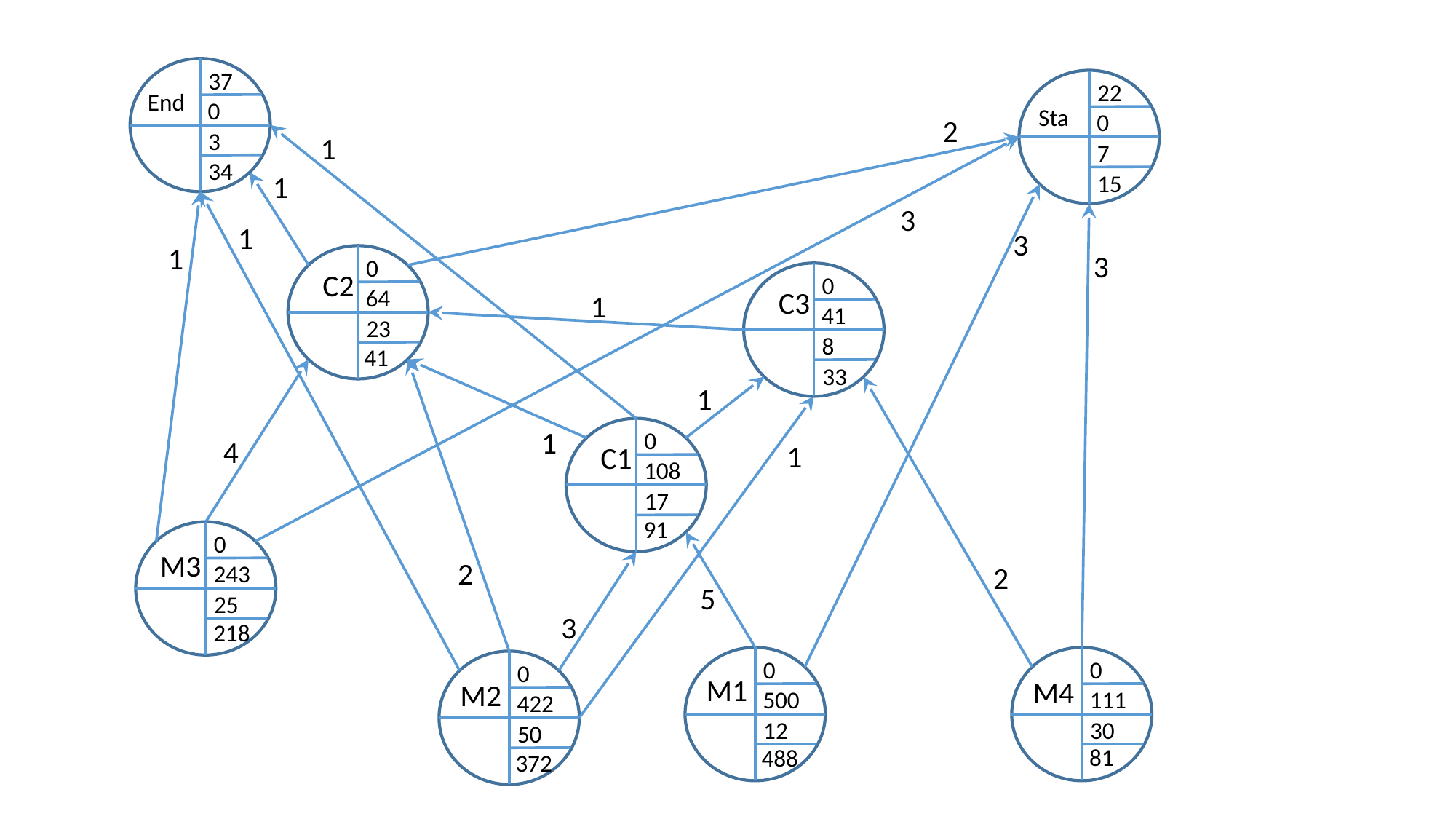

37

22
End
0
Sta
0
2
3
1
7
34
1
15
3
1
3
1
3

0
C2

0
64
C3
1
41
23
8
41
33
1
1

0
4
1
C1
108
17
91

0
M3
2
243
2
5
25
3
218

0
0

0
M1
M4
M2
500
111
422
12
30
50
81
488
372